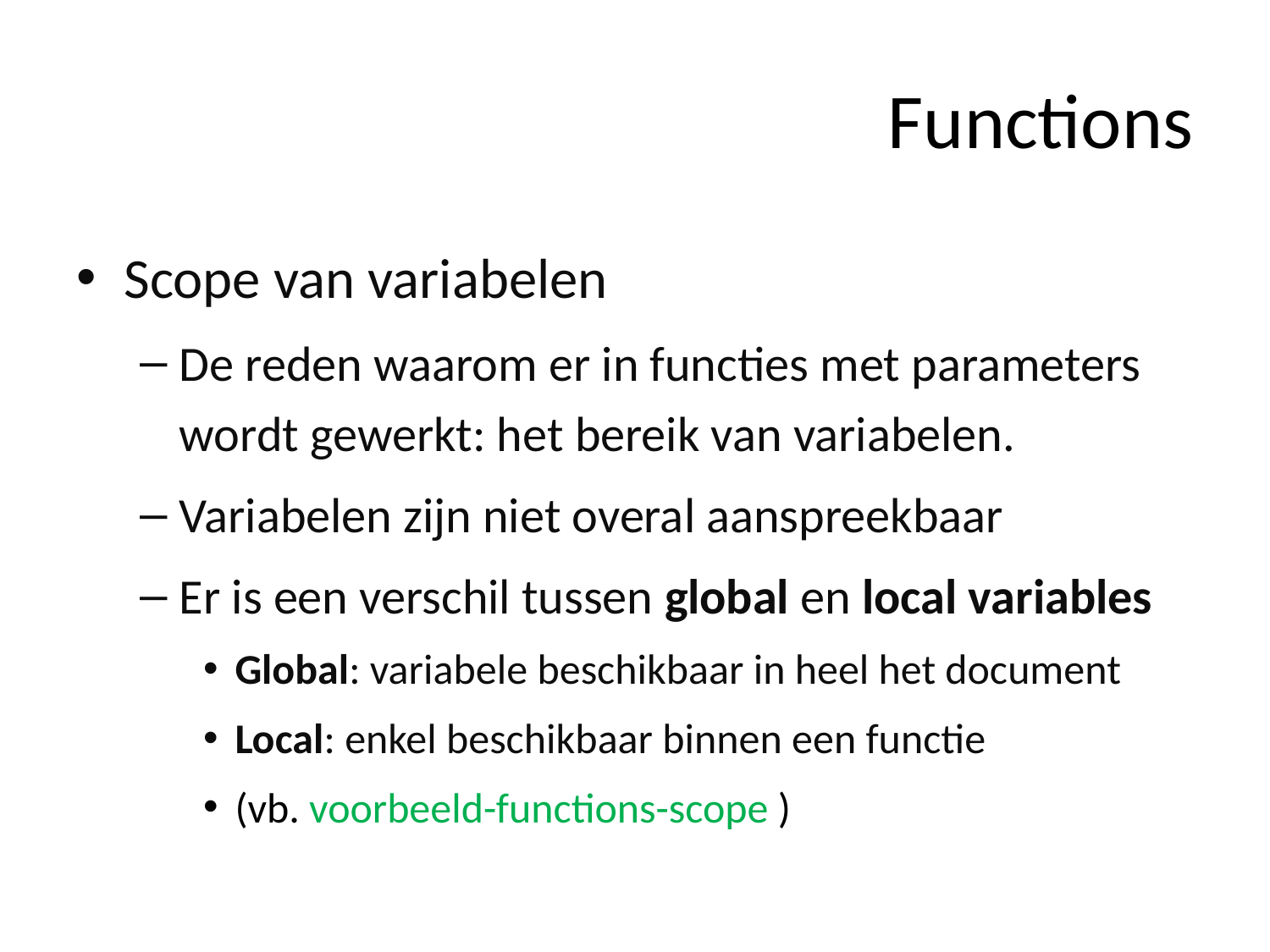

# Functions
Scope van variabelen
De reden waarom er in functies met parameters wordt gewerkt: het bereik van variabelen.
Variabelen zijn niet overal aanspreekbaar
Er is een verschil tussen global en local variables
Global: variabele beschikbaar in heel het document
Local: enkel beschikbaar binnen een functie
(vb. voorbeeld-functions-scope )